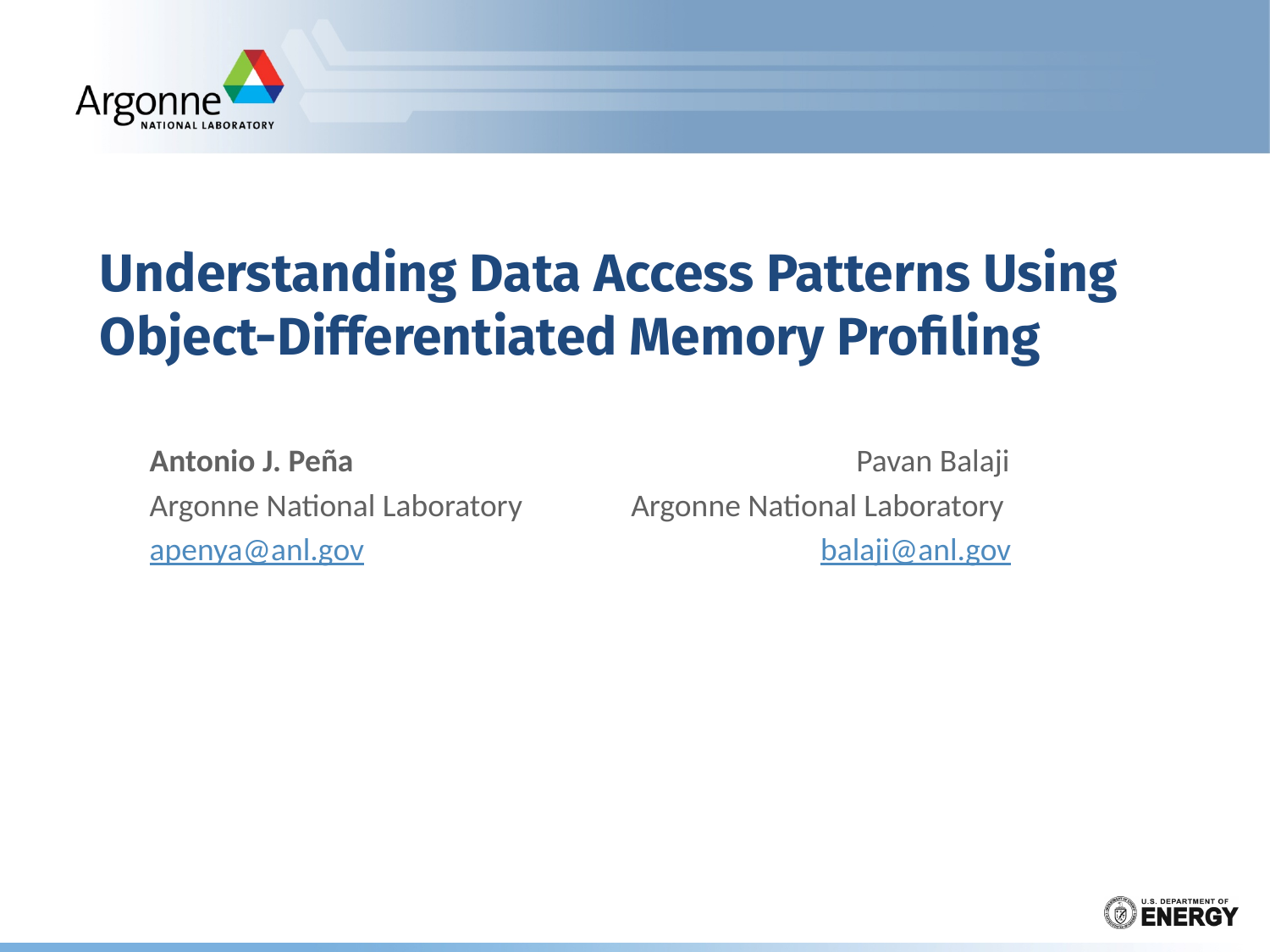

# Understanding Data Access Patterns Using Object-Differentiated Memory Profiling
Antonio J. Peña				          Pavan Balaji
Argonne National Laboratory	              Argonne National Laboratory
apenya@anl.gov				     balaji@anl.gov